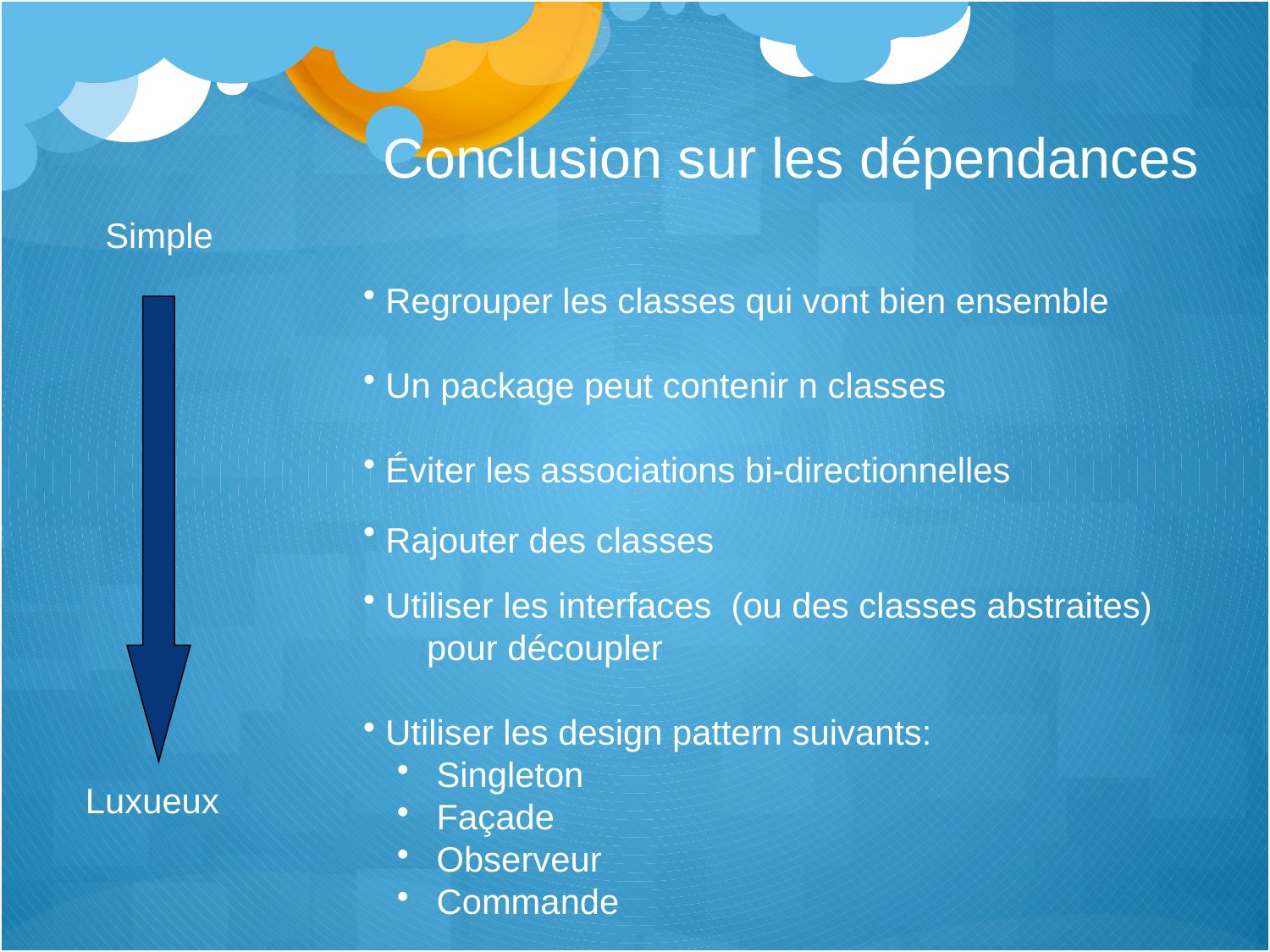

Conclusion sur les dépendances
Simple
 Regrouper les classes qui vont bien ensemble
 Un package peut contenir n classes
 Éviter les associations bi-directionnelles
 Rajouter des classes
 Utiliser les interfaces  (ou des classes abstraites)
pour découpler
 Utiliser les design pattern suivants:
 Singleton
 Façade
 Observeur
 Commande

Luxueux